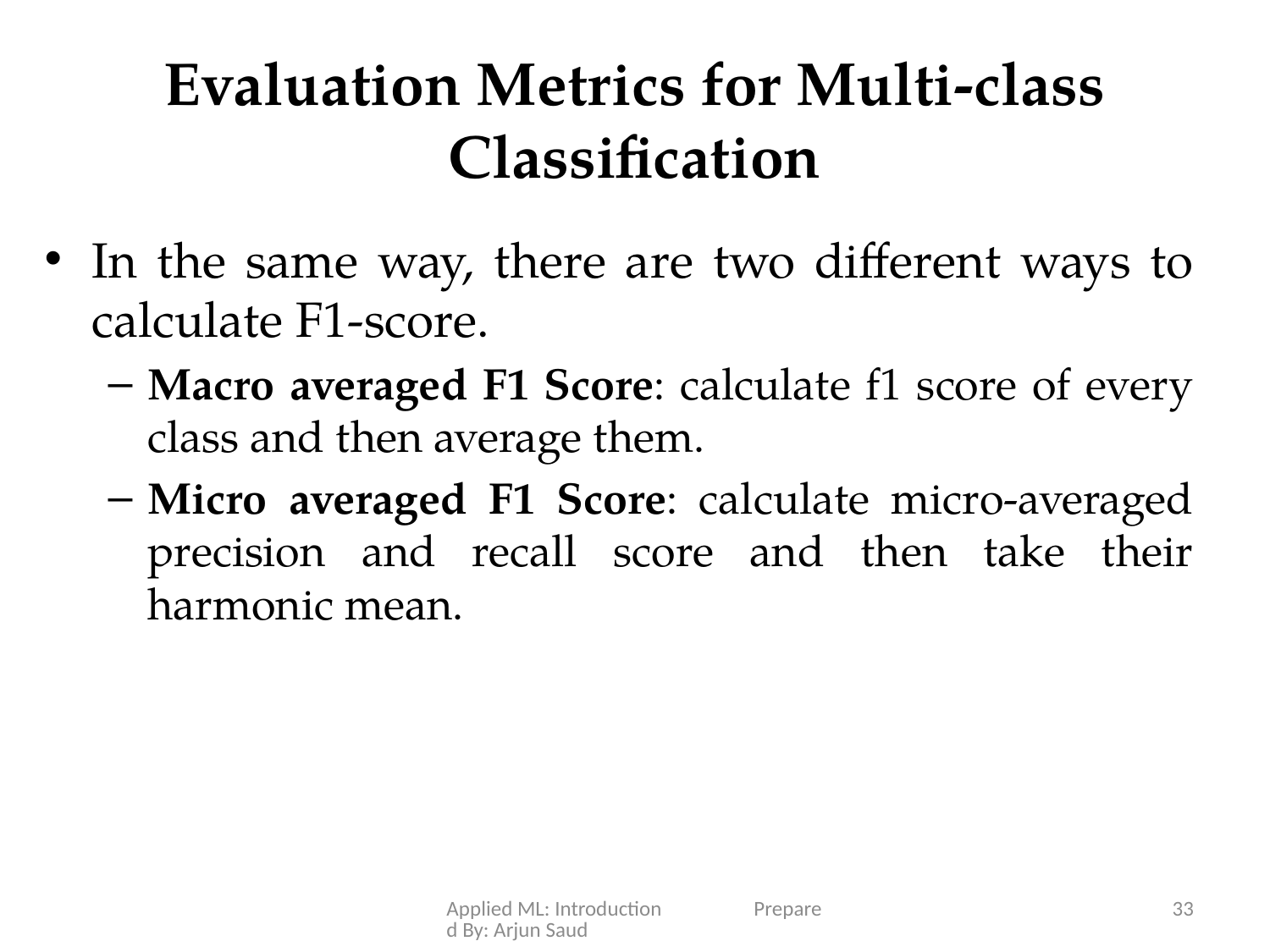

# Evaluation Metrics for Multi-class Classification
In the same way, there are two different ways to calculate F1-score.
Macro averaged F1 Score: calculate f1 score of every class and then average them.
Micro averaged F1 Score: calculate micro-averaged precision and recall score and then take their harmonic mean.

Applied ML: Introduction                   Prepared By: Arjun Saud
33